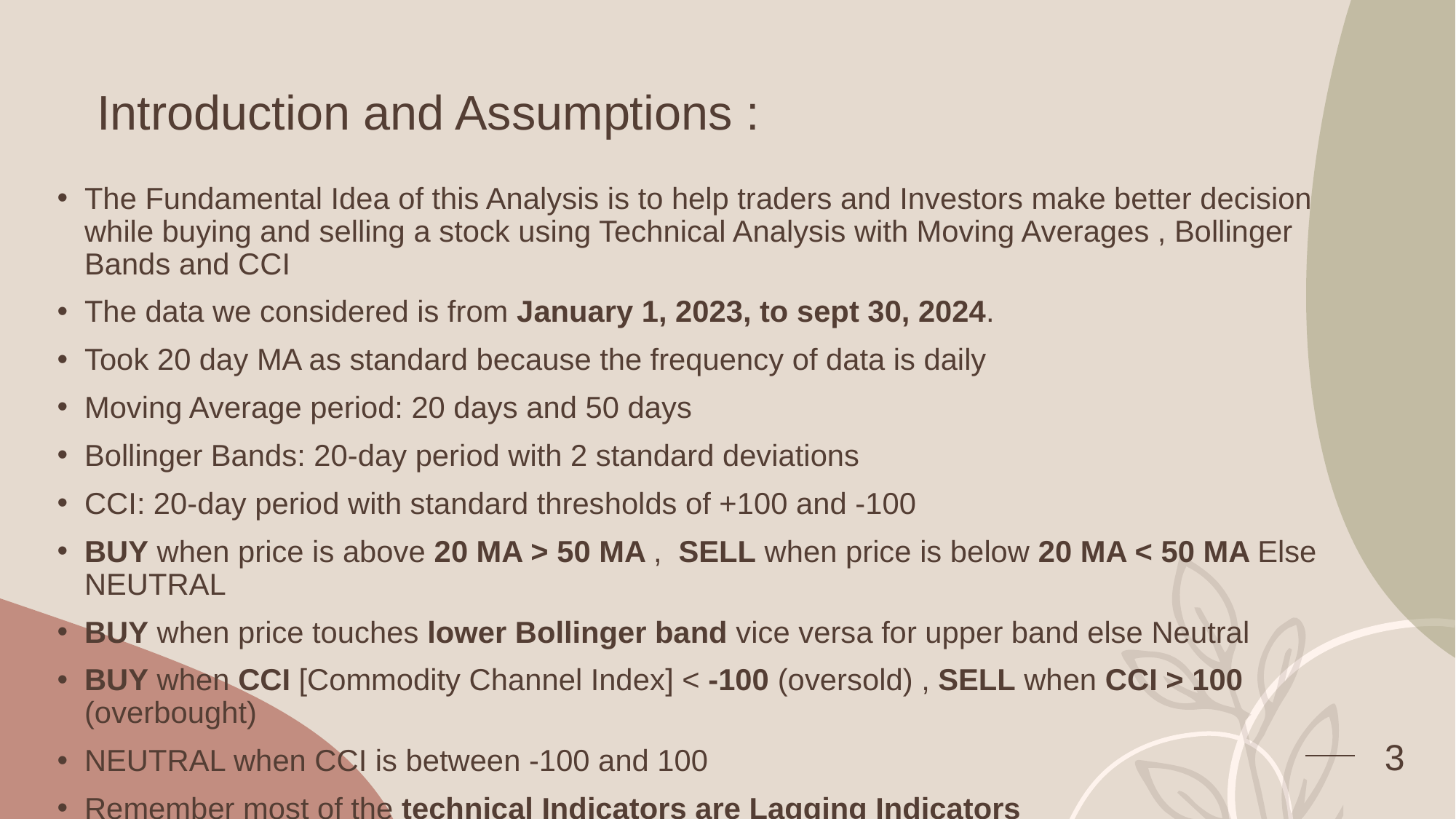

# Introduction and Assumptions :
The Fundamental Idea of this Analysis is to help traders and Investors make better decision while buying and selling a stock using Technical Analysis with Moving Averages , Bollinger Bands and CCI
The data we considered is from January 1, 2023, to sept 30, 2024.
Took 20 day MA as standard because the frequency of data is daily
Moving Average period: 20 days and 50 days
Bollinger Bands: 20-day period with 2 standard deviations
CCI: 20-day period with standard thresholds of +100 and -100
BUY when price is above 20 MA > 50 MA ,  SELL when price is below 20 MA < 50 MA Else NEUTRAL
BUY when price touches lower Bollinger band vice versa for upper band else Neutral
BUY when CCI [Commodity Channel Index] < -100 (oversold) , SELL when CCI > 100 (overbought)
NEUTRAL when CCI is between -100 and 100
Remember most of the technical Indicators are Lagging Indicators

3